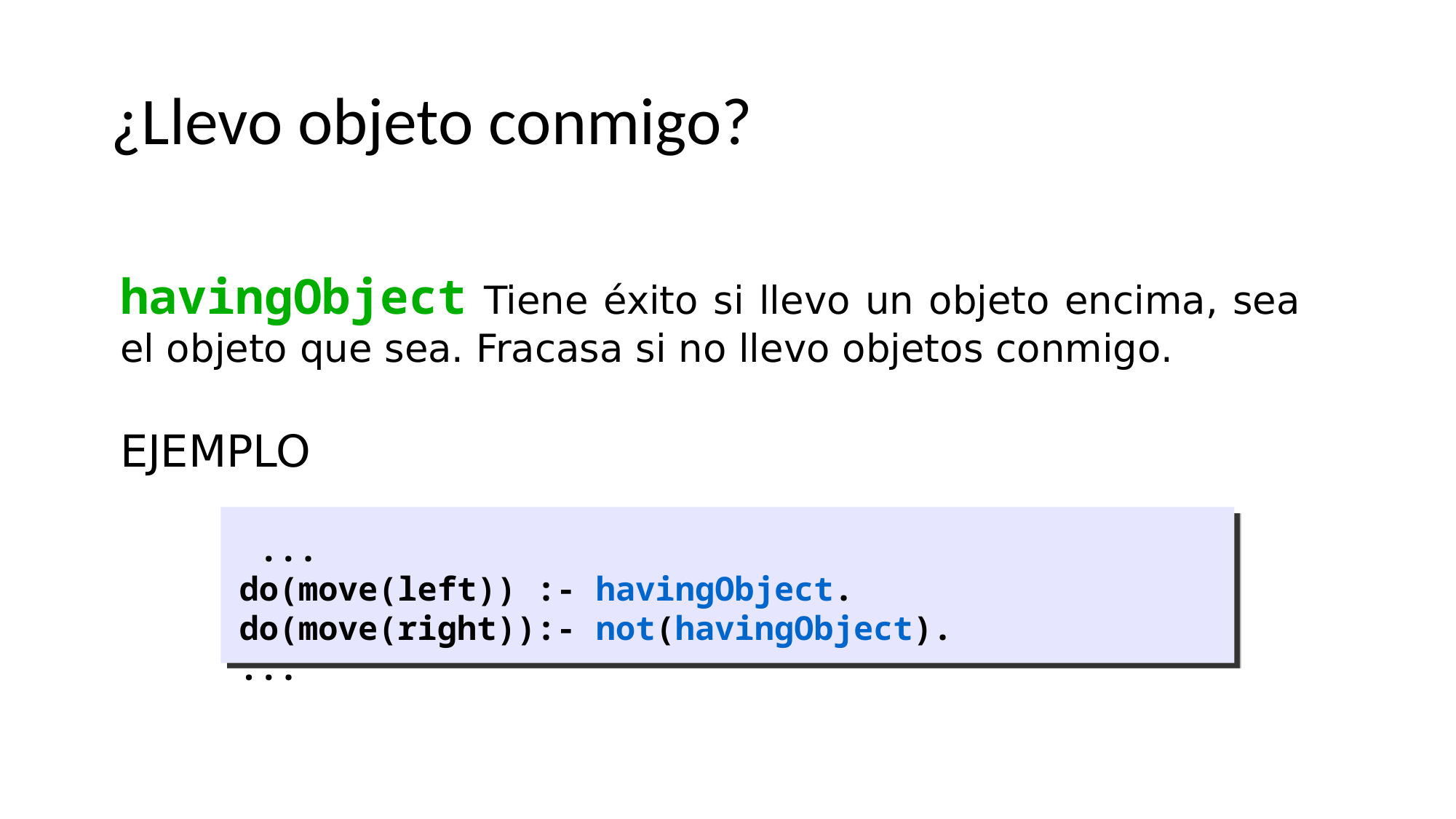

¿Llevo objeto conmigo?
havingObject Tiene éxito si llevo un objeto encima, sea el objeto que sea. Fracasa si no llevo objetos conmigo.

EJEMPLO

       ...
      do(move(left)) :- havingObject.
      do(move(right)):- not(havingObject).
      ...